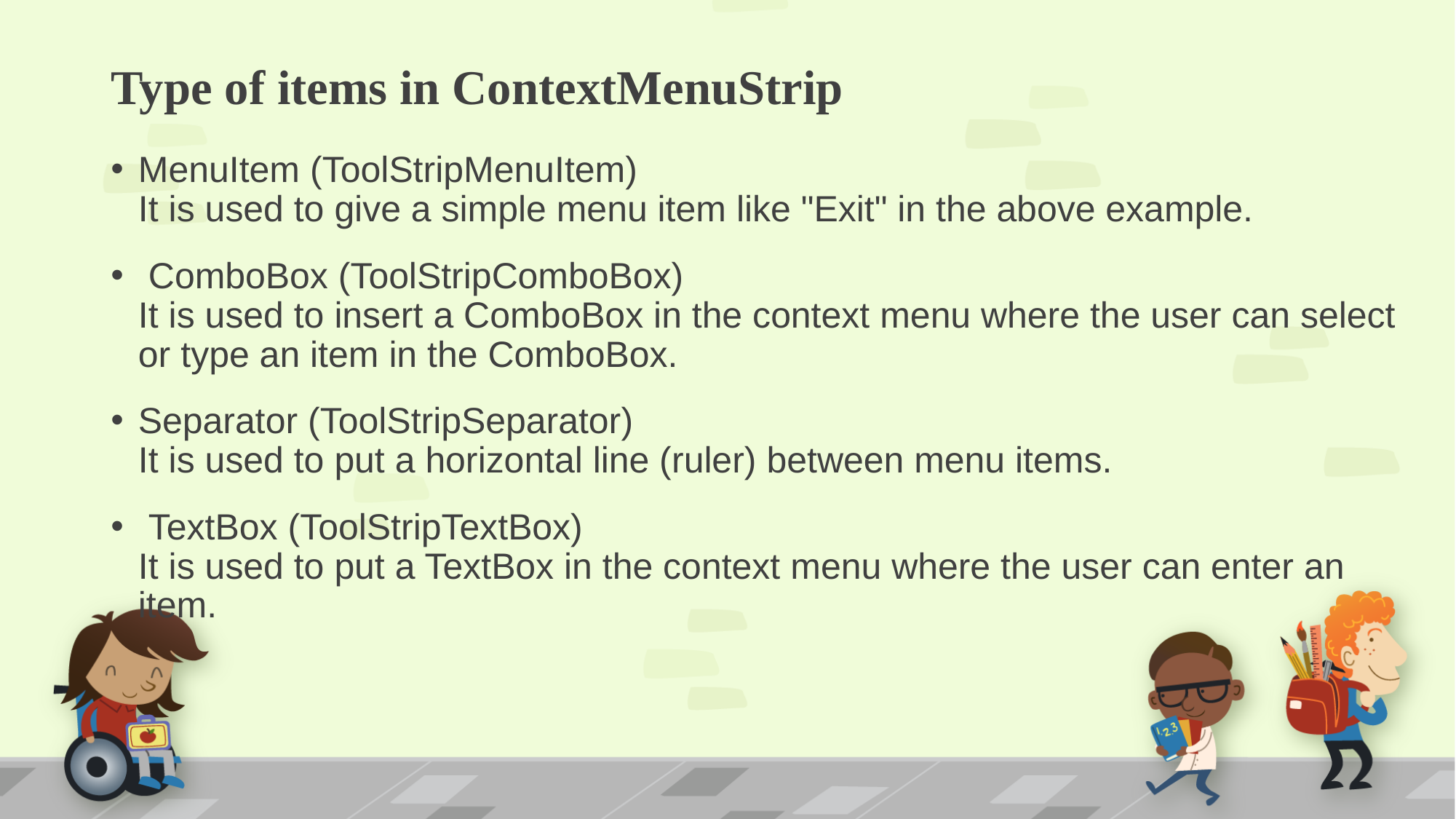

# Type of items in ContextMenuStrip
MenuItem (ToolStripMenuItem)
It is used to give a simple menu item like "Exit" in the above example.
 ComboBox (ToolStripComboBox)
It is used to insert a ComboBox in the context menu where the user can select or type an item in the ComboBox.
Separator (ToolStripSeparator)
It is used to put a horizontal line (ruler) between menu items.
 TextBox (ToolStripTextBox)
It is used to put a TextBox in the context menu where the user can enter an item.